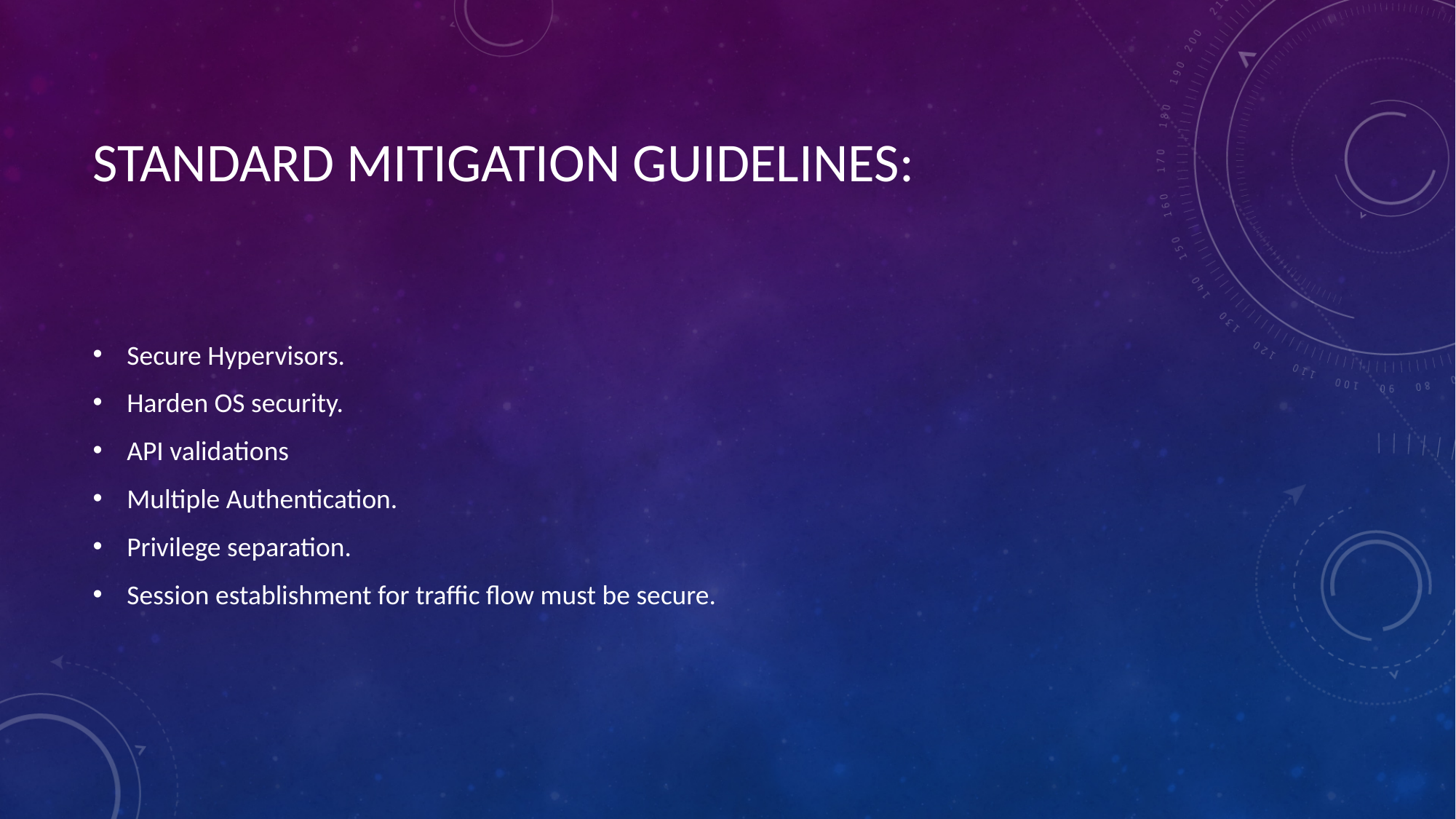

# Standard mitigation guidelines:
Secure Hypervisors.
Harden OS security.
API validations
Multiple Authentication.
Privilege separation.
Session establishment for traffic flow must be secure.